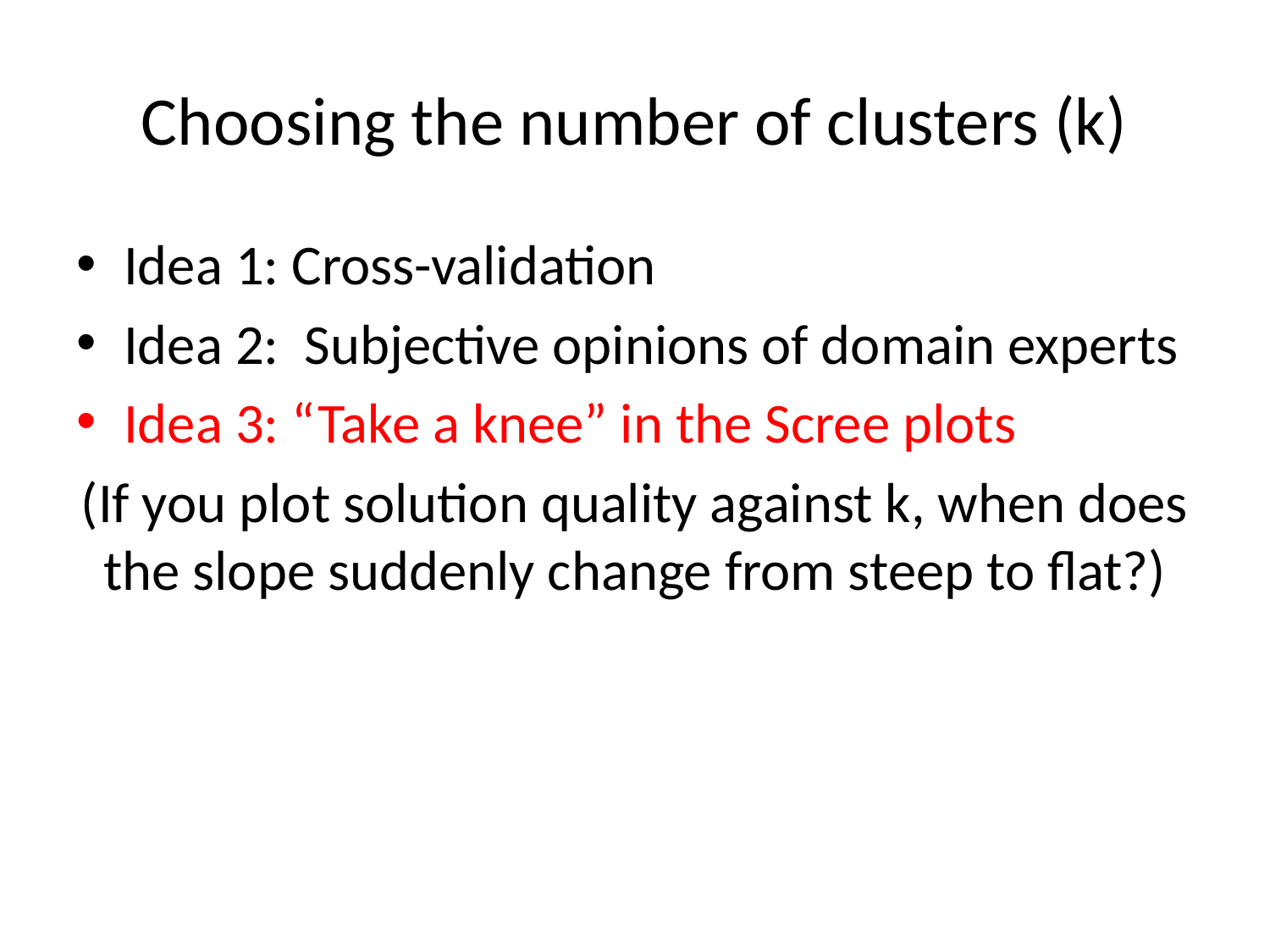

# Choosing the number of clusters (k)
Idea 1: Cross-validation
Idea 2:  Subjective opinions of domain experts
Idea 3: “Take a knee” in the Scree plots
(If you plot solution quality against k, when does the slope suddenly change from steep to flat?)